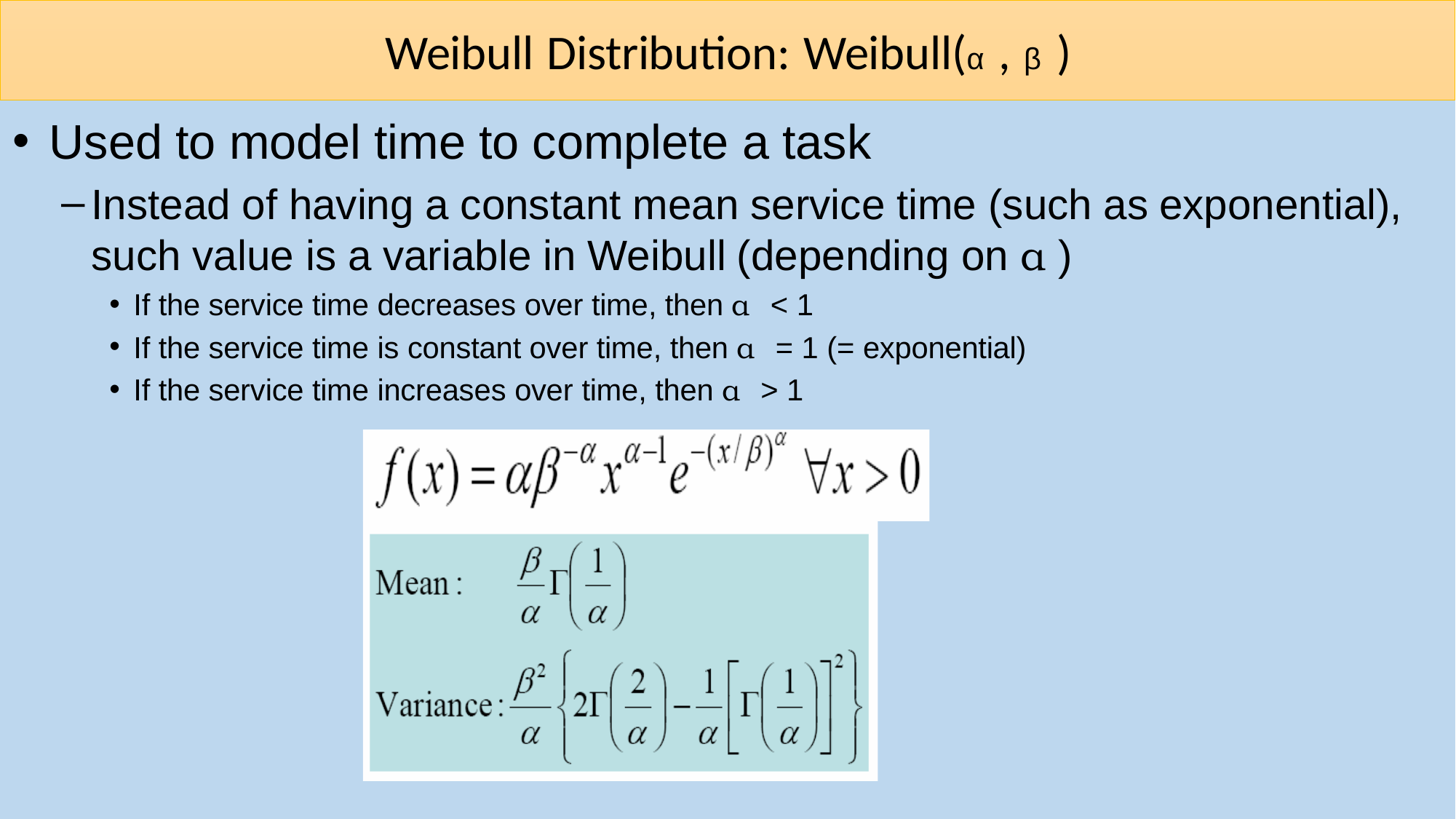

# Weibull Distribution: Weibull(α, β)
Used to model time to complete a task
Instead of having a constant mean service time (such as exponential), such value is a variable in Weibull (depending on α)
If the service time decreases over time, then α < 1
If the service time is constant over time, then α = 1 (= exponential)
If the service time increases over time, then α > 1